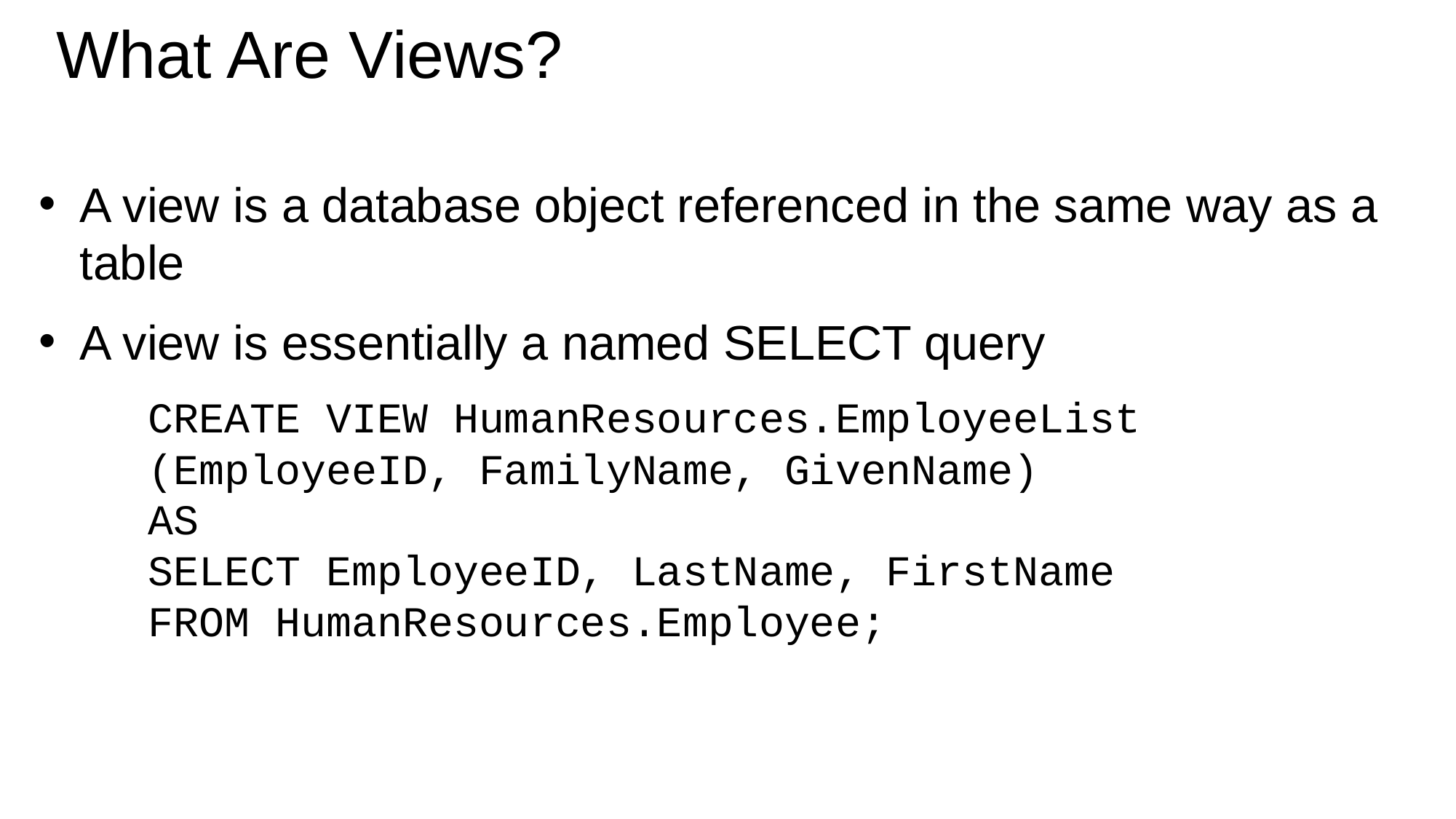

# What Are Views?
A view is a database object referenced in the same way as a table
A view is essentially a named SELECT query
	CREATE VIEW HumanResources.EmployeeList
	(EmployeeID, FamilyName, GivenName)
	AS
	SELECT EmployeeID, LastName, FirstName
	FROM HumanResources.Employee;